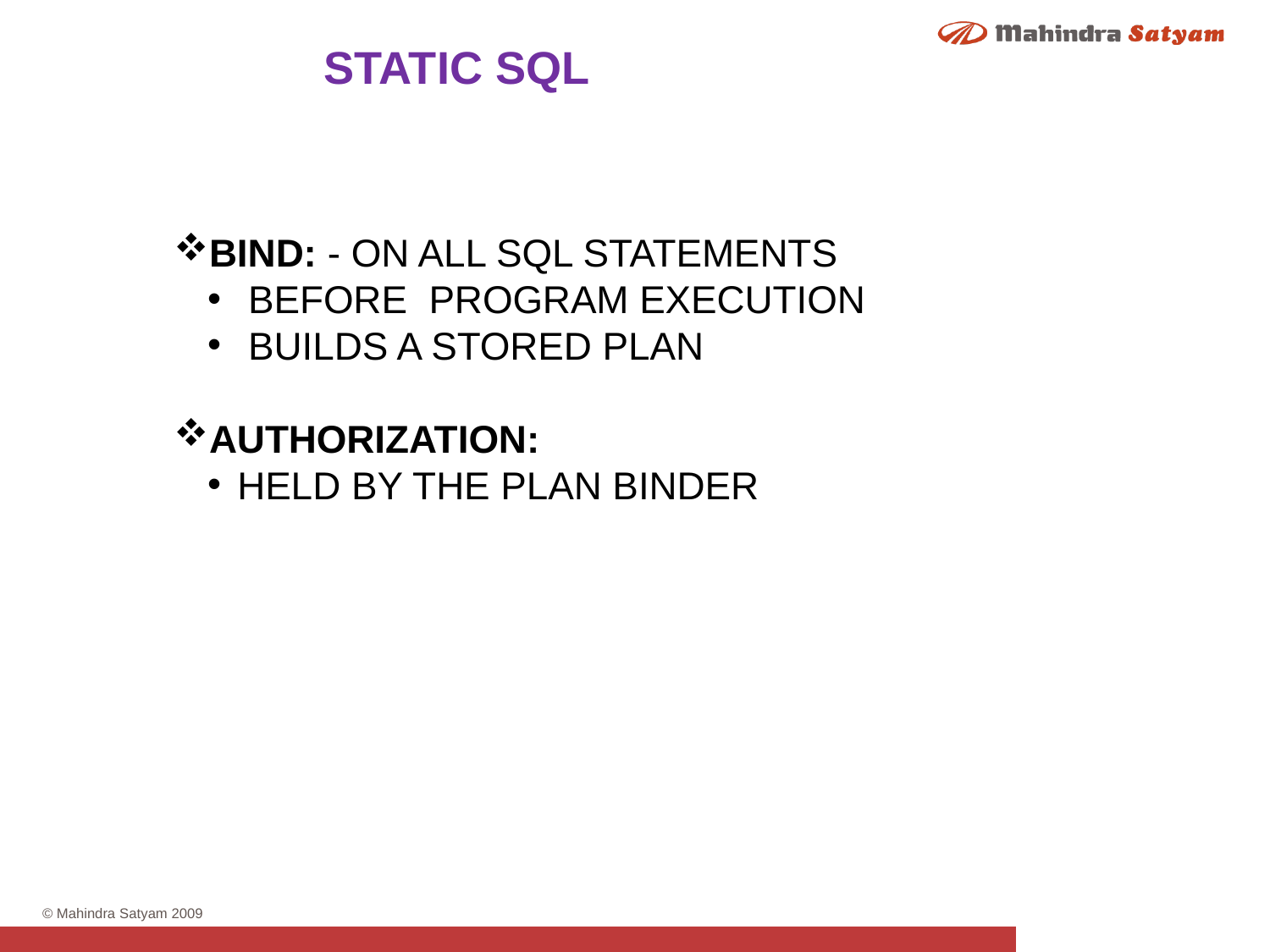

STATIC SQL
BIND: - ON ALL SQL STATEMENTS
 BEFORE  PROGRAM EXECUTION
 BUILDS A STORED PLAN

AUTHORIZATION:
HELD BY THE PLAN BINDER